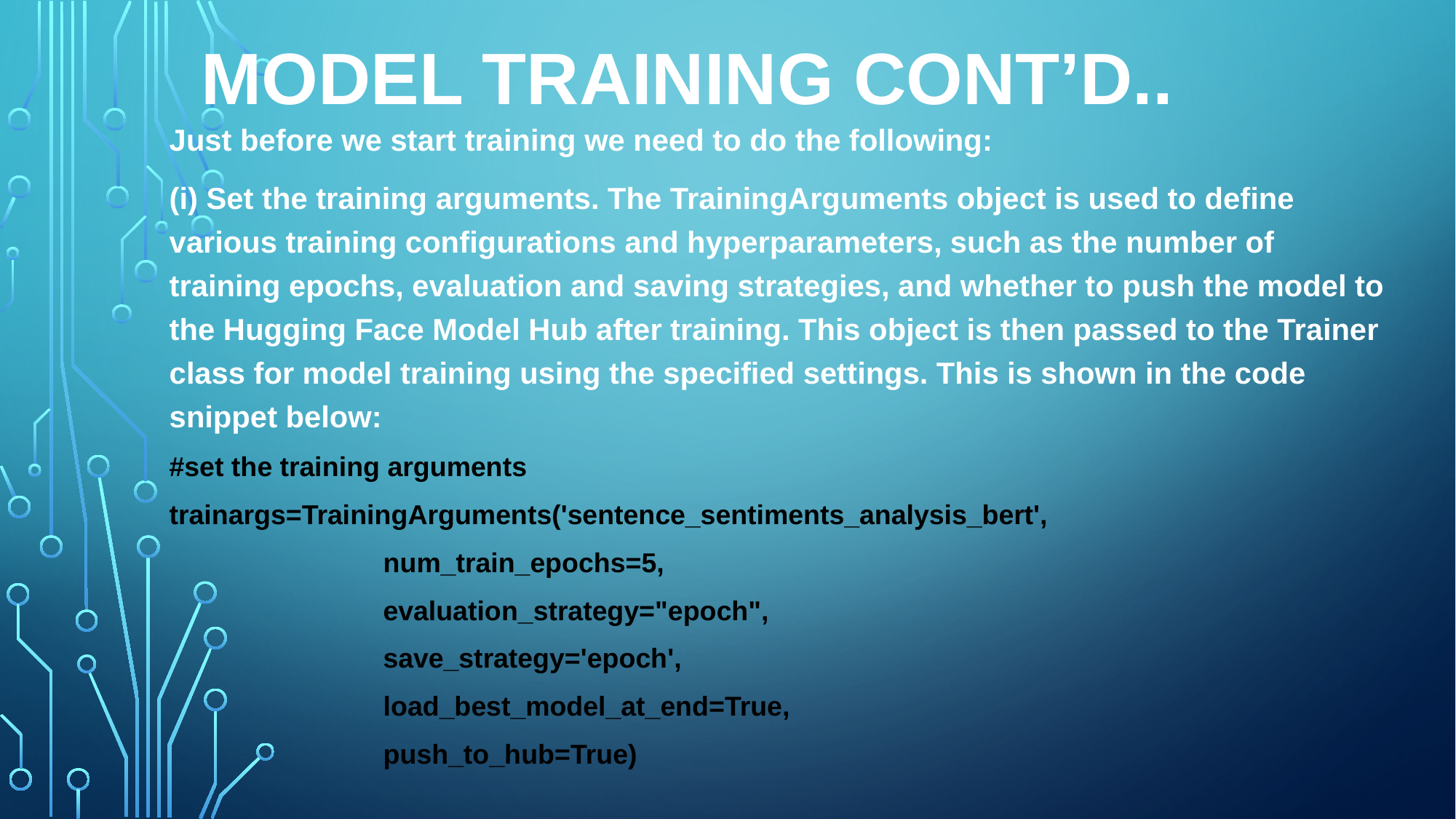

# Model training cont’d..
Just before we start training we need to do the following:
(i) Set the training arguments. The TrainingArguments object is used to define various training configurations and hyperparameters, such as the number of training epochs, evaluation and saving strategies, and whether to push the model to the Hugging Face Model Hub after training. This object is then passed to the Trainer class for model training using the specified settings. This is shown in the code snippet below:
#set the training arguments
trainargs=TrainingArguments('sentence_sentiments_analysis_bert',
                            num_train_epochs=5,
                            evaluation_strategy="epoch",
                            save_strategy='epoch',
                            load_best_model_at_end=True,
                            push_to_hub=True)